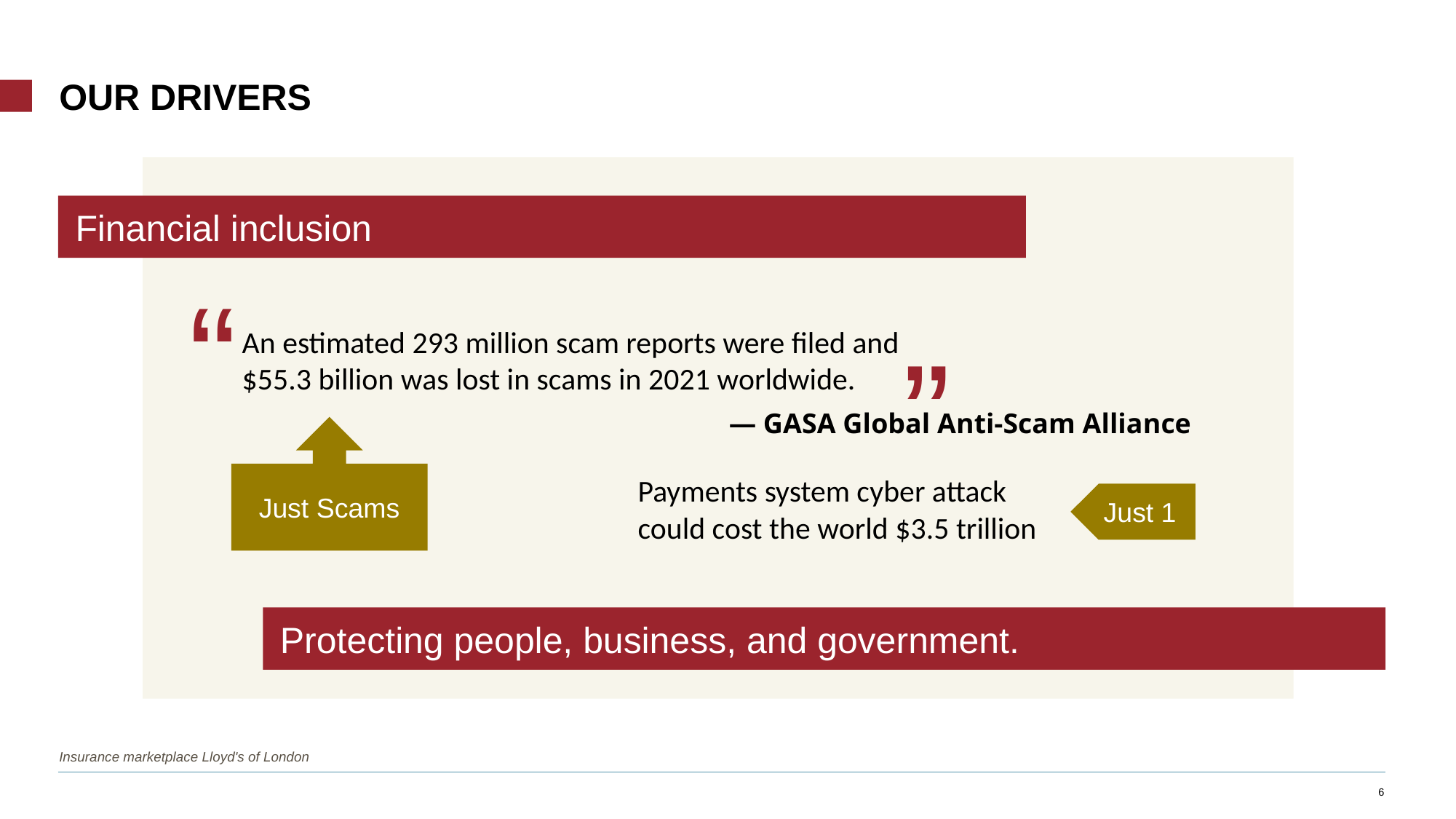

# Our DRIVERs

Financial inclusion
“
An estimated 293 million scam reports were filed and $55.3 billion was lost in scams in 2021 worldwide.
”
— GASA Global Anti-Scam Alliance
Just Scams
Payments system cyber attack could cost the world $3.5 trillion
Just 1
Protecting people, business, and government.
Insurance marketplace Lloyd's of London
6